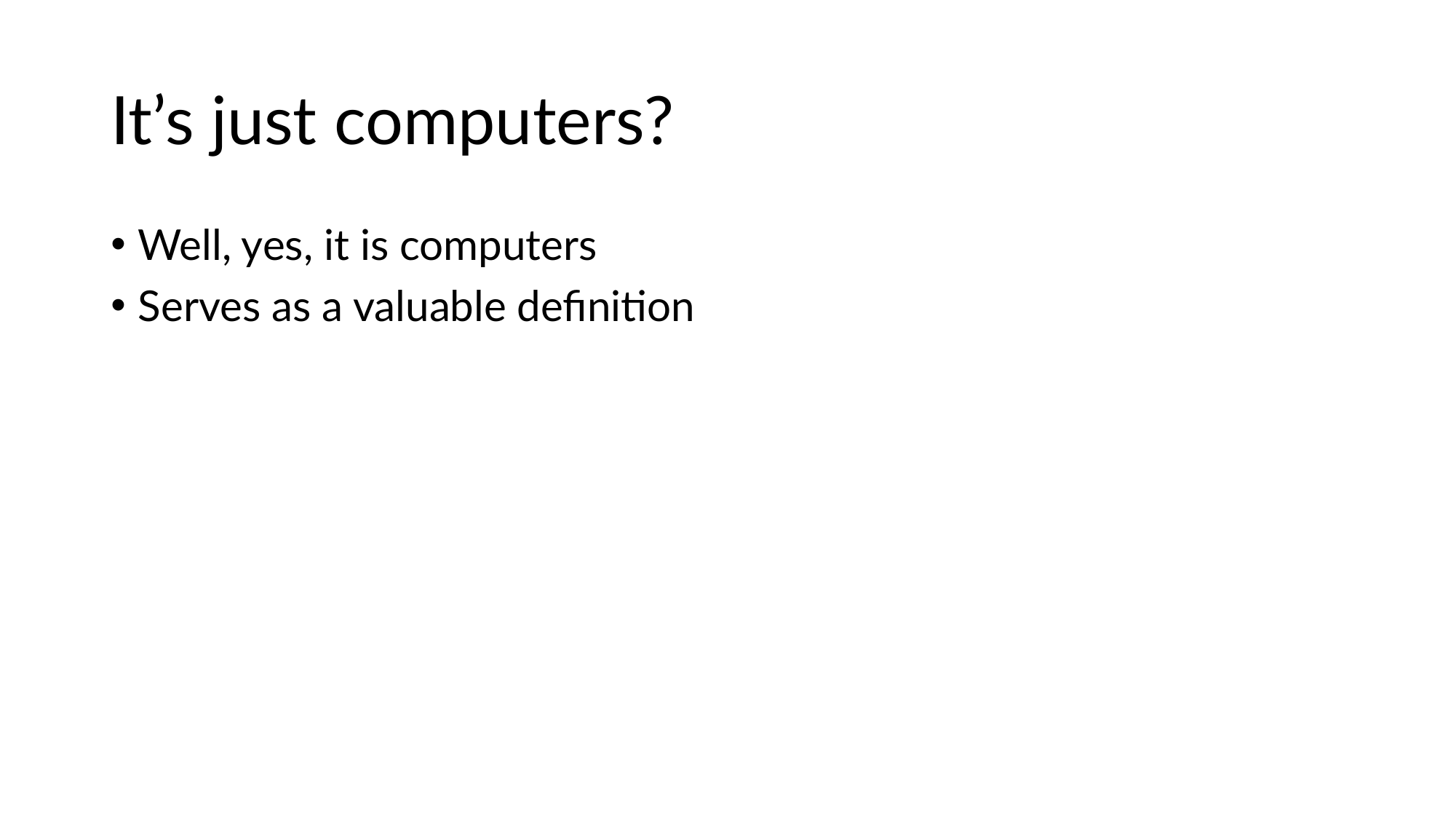

# It’s just computers?
Well, yes, it is computers
Serves as a valuable definition